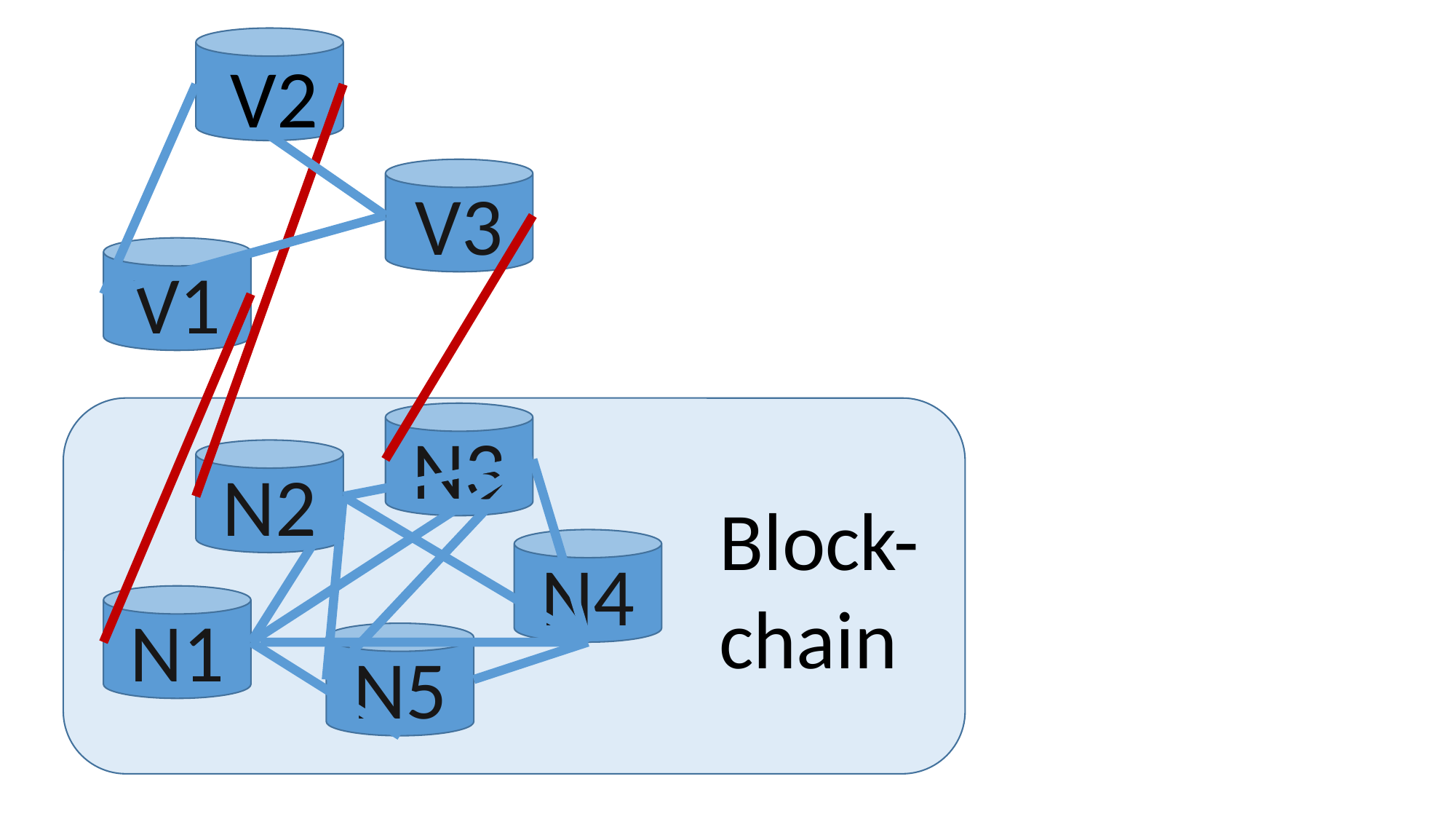

V2
V3
V1

N3
N2
Block-
chain
N4
N1
N5